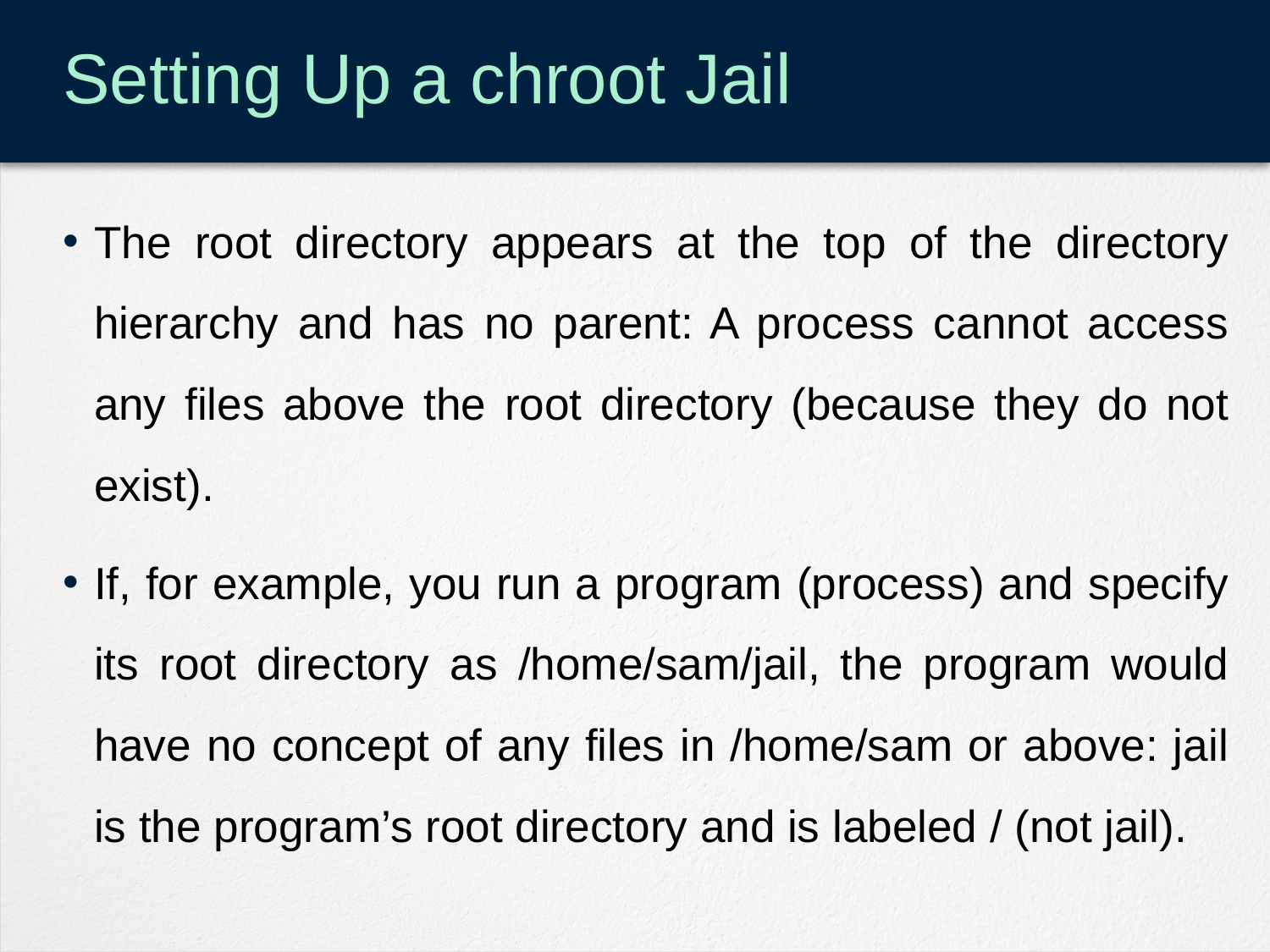

# Setting Up a chroot Jail
The root directory appears at the top of the directory hierarchy and has no parent: A process cannot access any files above the root directory (because they do not exist).
If, for example, you run a program (process) and specify its root directory as /home/sam/jail, the program would have no concept of any files in /home/sam or above: jail is the program’s root directory and is labeled / (not jail).